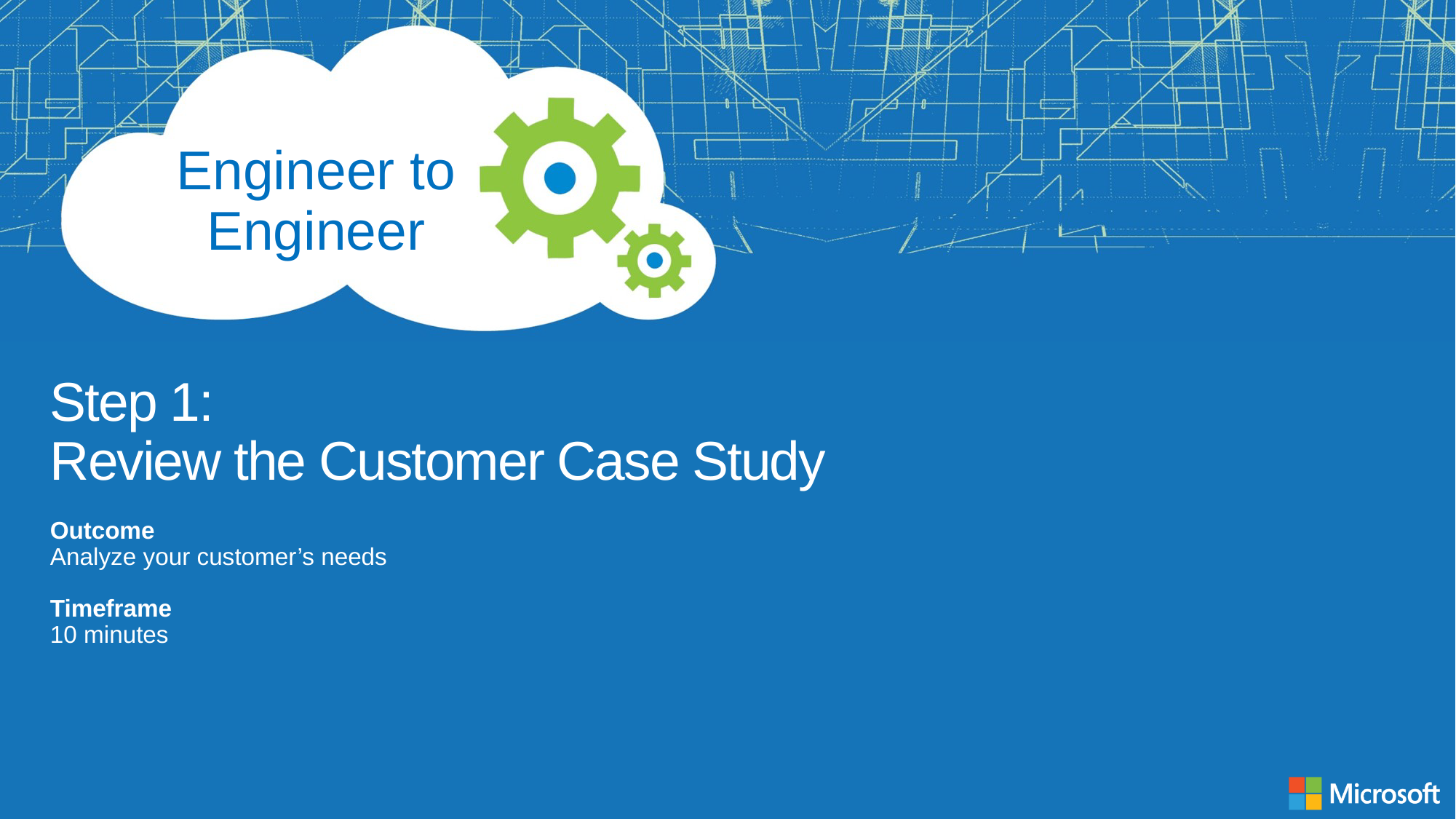

# Step 1: Review the Customer Case Study Outcome Analyze your customer’s needs Timeframe 10 minutes